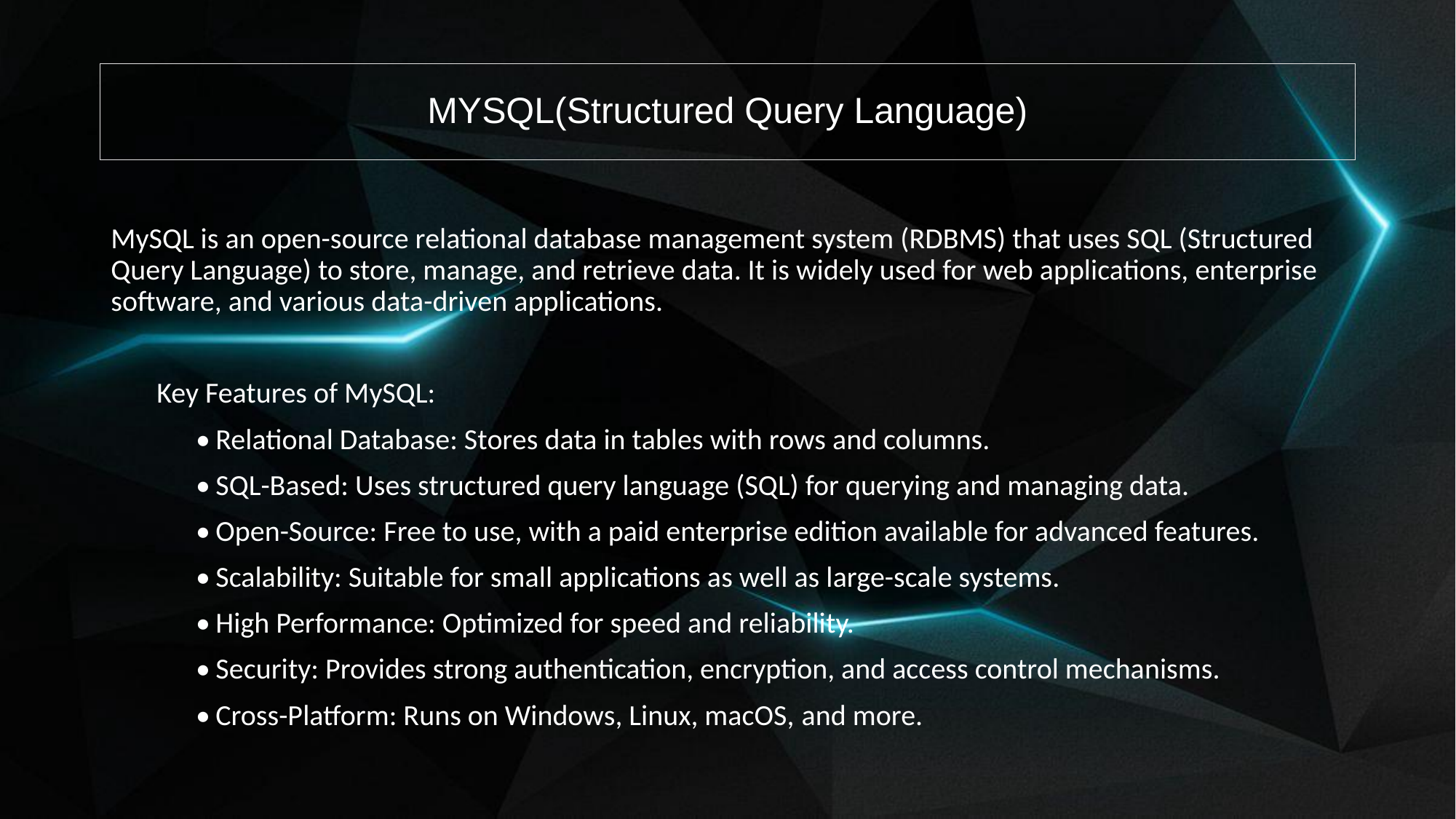

# MYSQL(Structured Query Language)
MySQL is an open-source relational database management system (RDBMS) that uses SQL (Structured Query Language) to store, manage, and retrieve data. It is widely used for web applications, enterprise software, and various data-driven applications.

       Key Features of MySQL:
             •	Relational Database: Stores data in tables with rows and columns.
             •	SQL-Based: Uses structured query language (SQL) for querying and managing data.
             •	Open-Source: Free to use, with a paid enterprise edition available for advanced features.
             •	Scalability: Suitable for small applications as well as large-scale systems.
             •	High Performance: Optimized for speed and reliability.
             •	Security: Provides strong authentication, encryption, and access control mechanisms.
             •	Cross-Platform: Runs on Windows, Linux, macOS, and more.